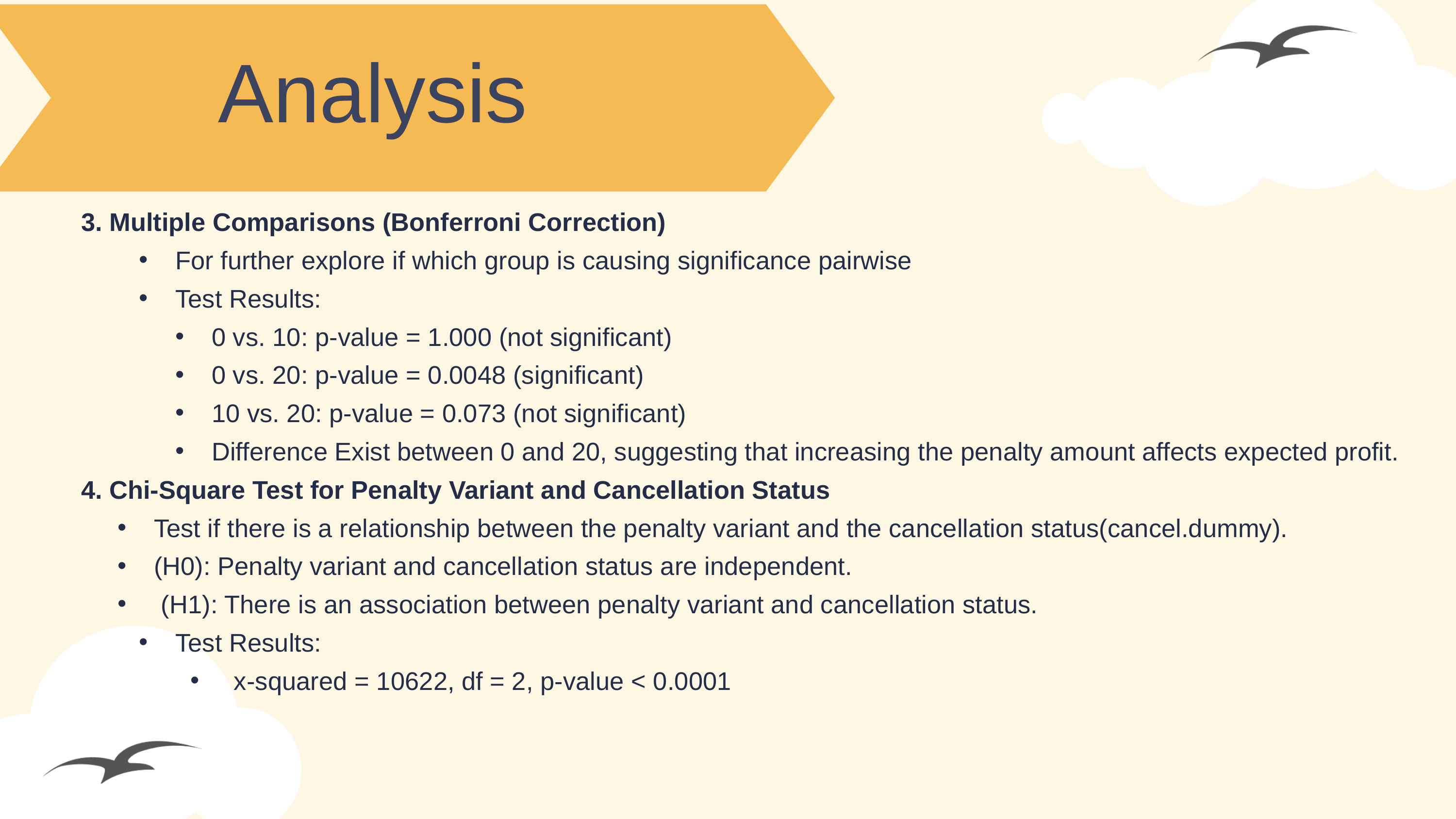

Analysis
3. Multiple Comparisons (Bonferroni Correction)
For further explore if which group is causing significance pairwise
Test Results:
0 vs. 10: p-value = 1.000 (not significant)
0 vs. 20: p-value = 0.0048 (significant)
10 vs. 20: p-value = 0.073 (not significant)
Difference Exist between 0 and 20, suggesting that increasing the penalty amount affects expected profit.
4. Chi-Square Test for Penalty Variant and Cancellation Status
Test if there is a relationship between the penalty variant and the cancellation status(cancel.dummy).
(H0): Penalty variant and cancellation status are independent.
 (H1): There is an association between penalty variant and cancellation status.
Test Results:
 x-squared = 10622, df = 2, p-value < 0.0001